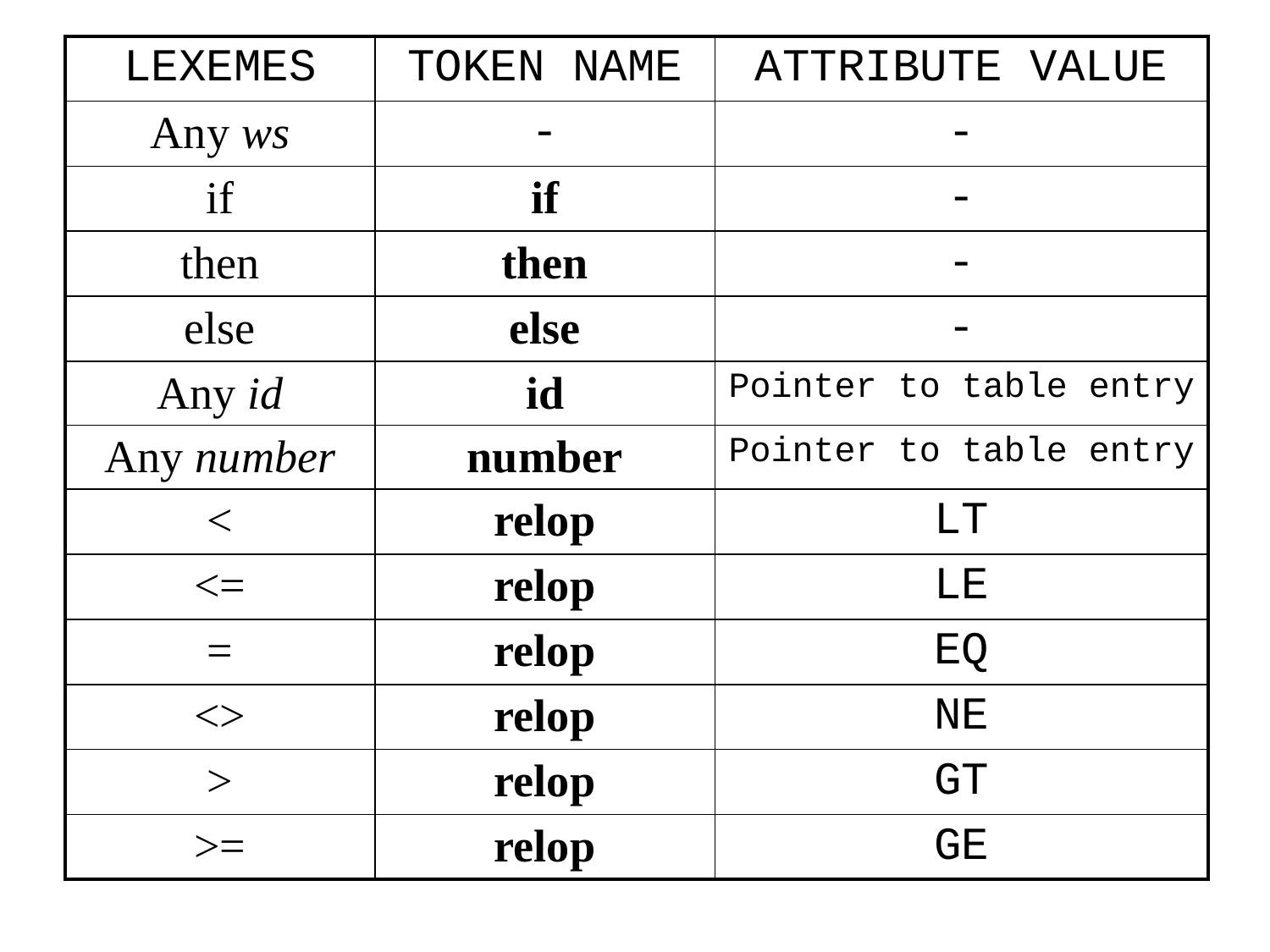

| LEXEMES | TOKEN NAME | ATTRIBUTE VALUE |
| --- | --- | --- |
| Any ws | - | - |
| if | if | - |
| then | then | - |
| else | else | - |
| Any id | id | Pointer to table entry |
| Any number | number | Pointer to table entry |
| < | relop | LT |
| <= | relop | LE |
| = | relop | EQ |
| <> | relop | NE |
| > | relop | GT |
| >= | relop | GE |